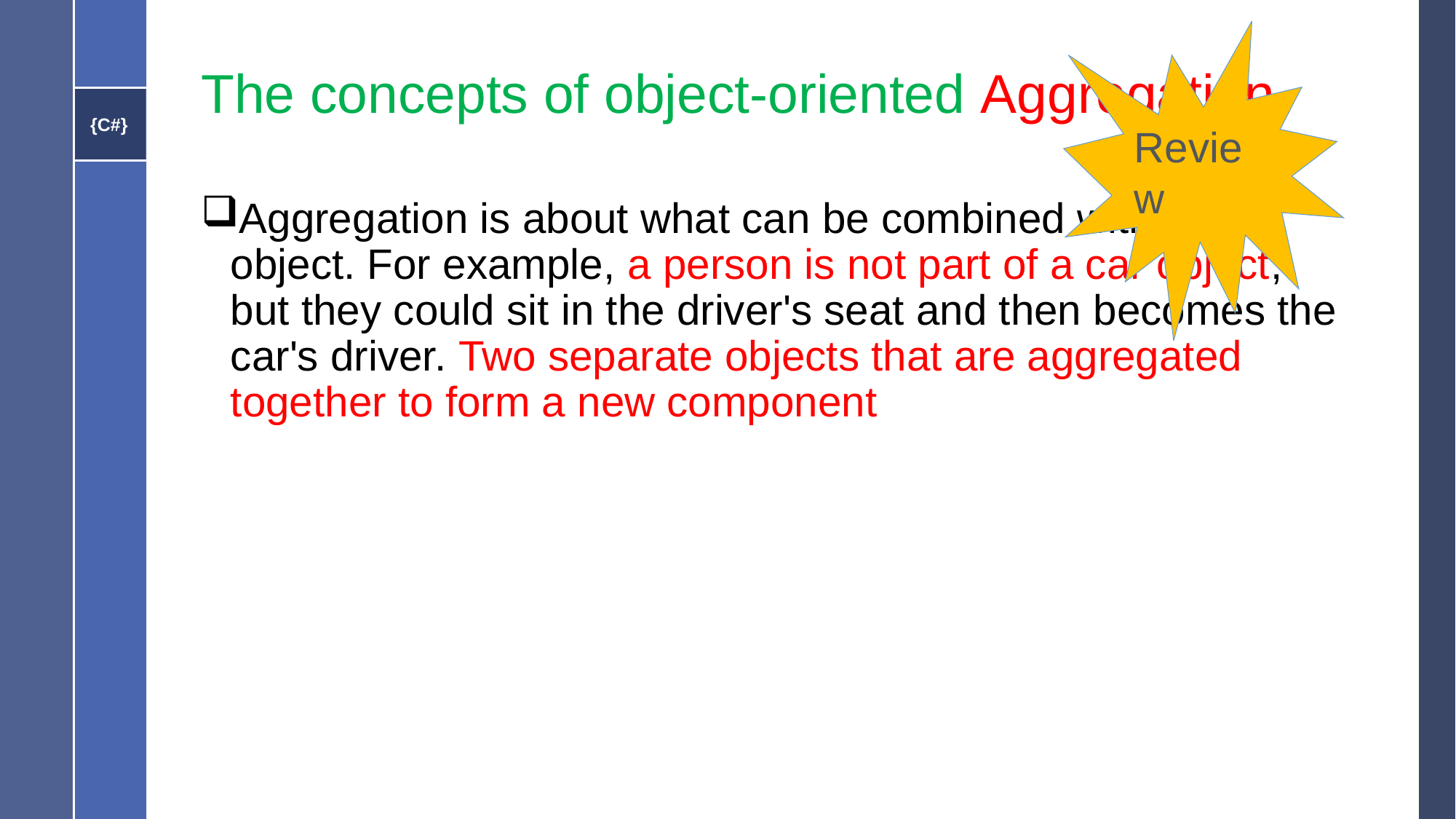

# The concepts of object-oriented Aggregation
Review
Aggregation is about what can be combined with an object. For example, a person is not part of a car object, but they could sit in the driver's seat and then becomes the car's driver. Two separate objects that are aggregated together to form a new component